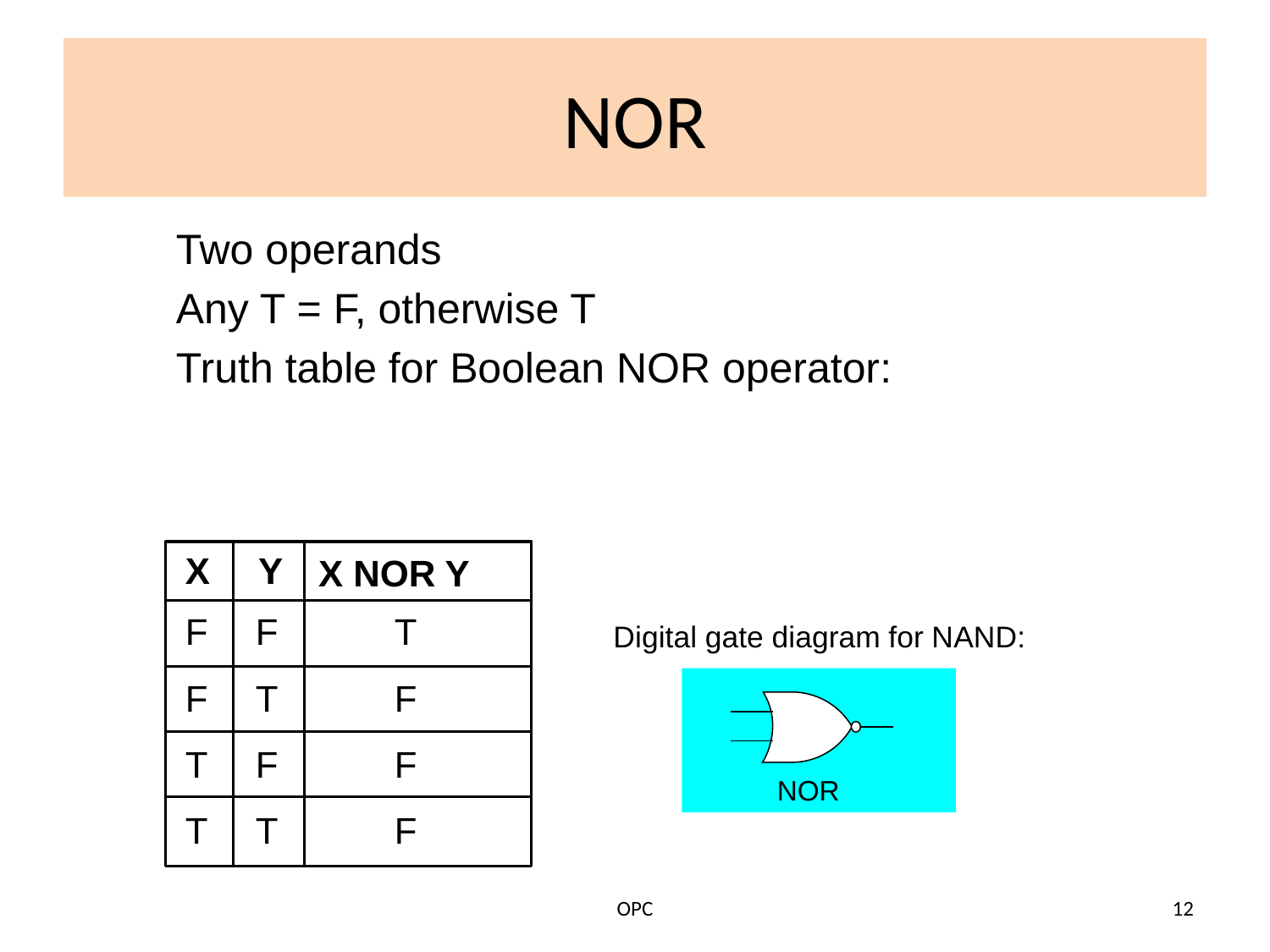

# NOR
Two operands
Any T = F, otherwise T
Truth table for Boolean NOR operator:

X
Y

X NOR Y
F
F
T
F
T
F
T
F
F
T
T
F
Digital gate diagram for NAND:

NOR
OPC
12